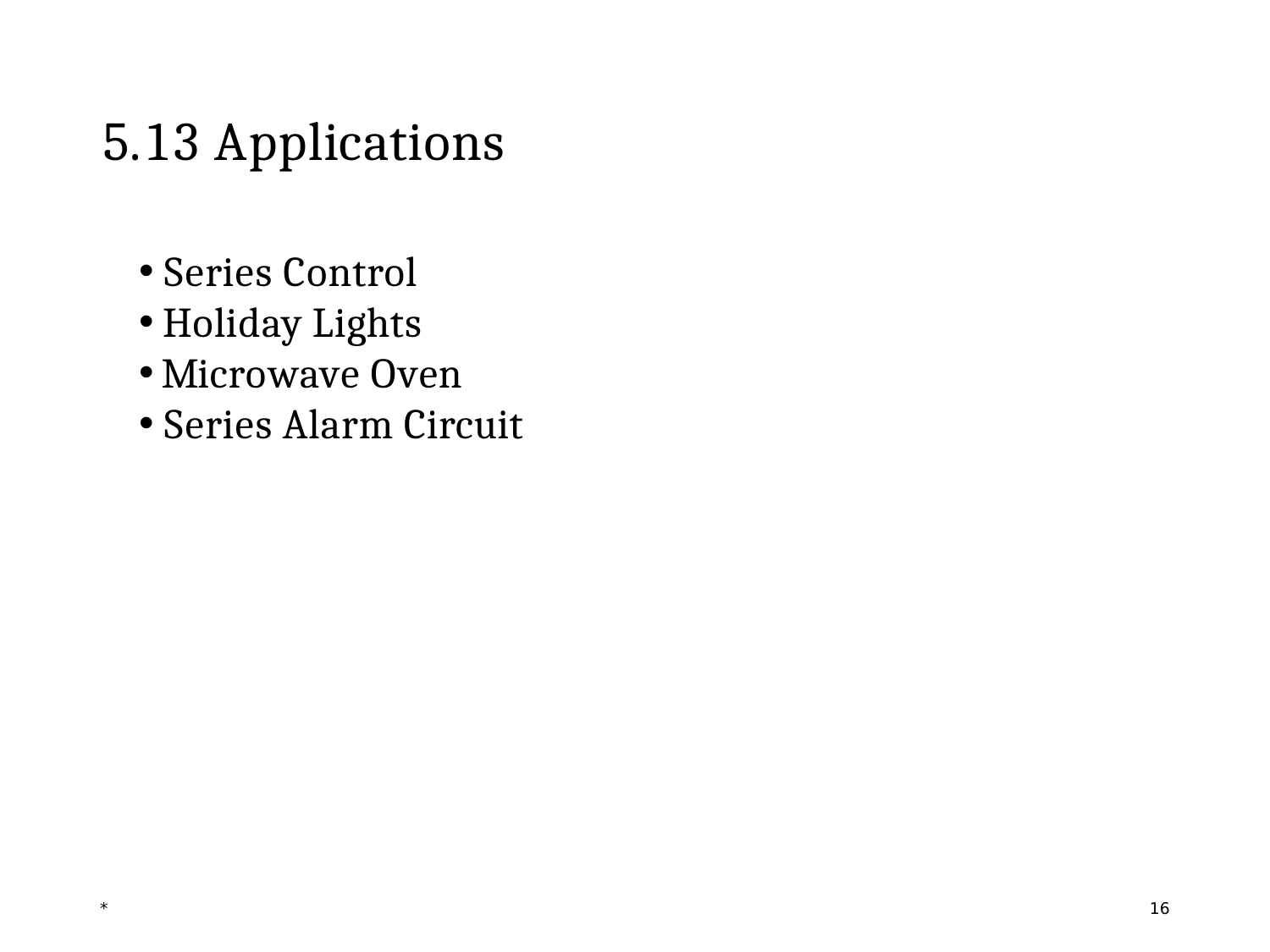

# 5.13 Applications
Series Control
Holiday Lights
Microwave Oven
Series Alarm Circuit

*

16